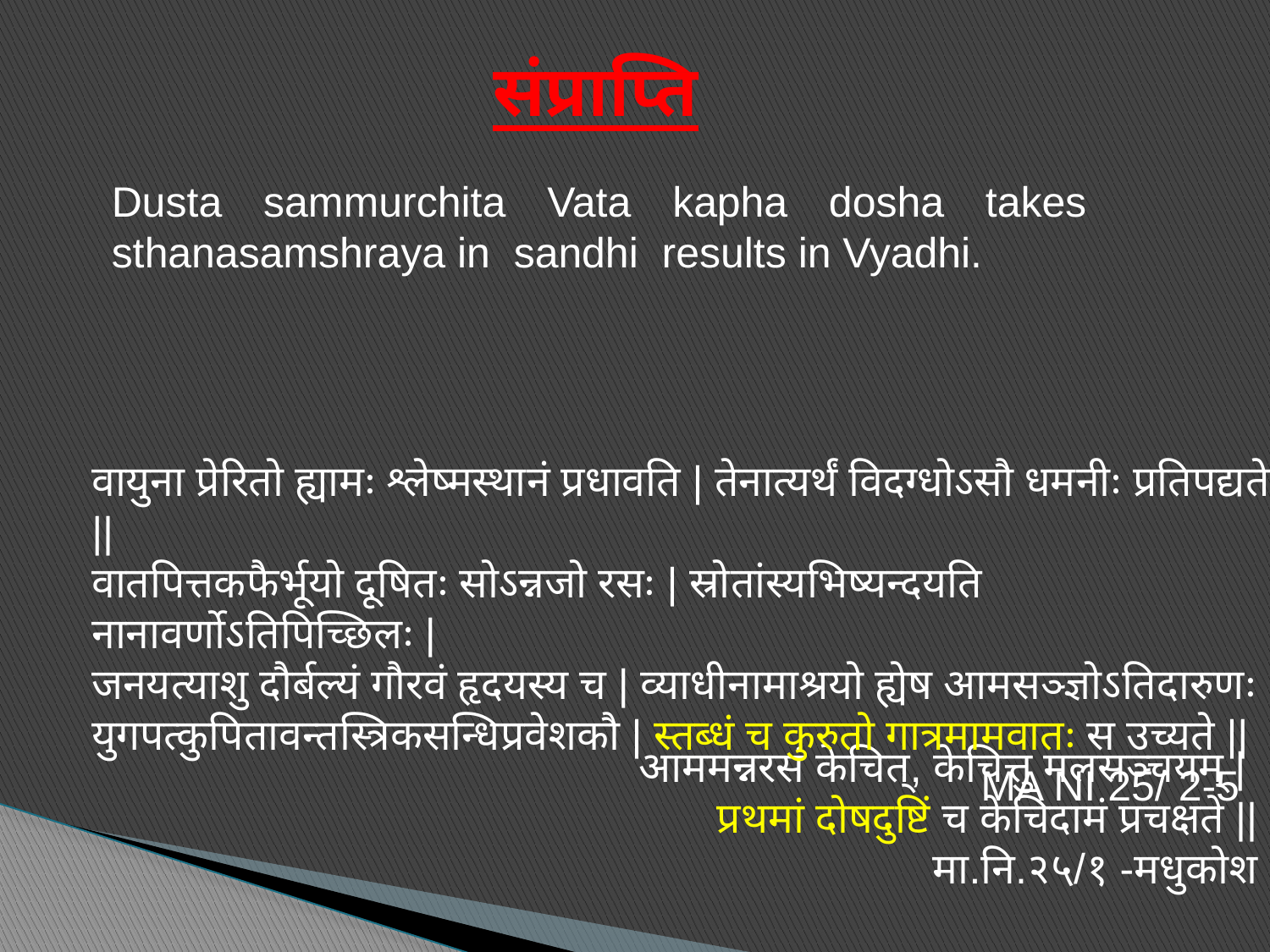

संप्राप्ति
Dusta sammurchita Vata kapha dosha takes sthanasamshraya in  sandhi  results in Vyadhi.
वायुना प्रेरितो ह्यामः श्लेष्मस्थानं प्रधावति | तेनात्यर्थं विदग्धोऽसौ धमनीः प्रतिपद्यते ||
वातपित्तकफैर्भूयो दूषितः सोऽन्नजो रसः | स्रोतांस्यभिष्यन्दयति नानावर्णोऽतिपिच्छिलः |
जनयत्याशु दौर्बल्यं गौरवं हृदयस्य च | व्याधीनामाश्रयो ह्येष आमसञ्ज्ञोऽतिदारुणः |
युगपत्कुपितावन्तस्त्रिकसन्धिप्रवेशकौ | स्तब्धं च कुरुतो गात्रमामवातः स उच्यते ||
							MA NI 25/ 2-5
आममन्नरसं केचित्, केचित्तु मलसञ्चयम् |
प्रथमां दोषदुष्टिं च केचिदामं प्रचक्षते ||
मा.नि.२५/१ -मधुकोश